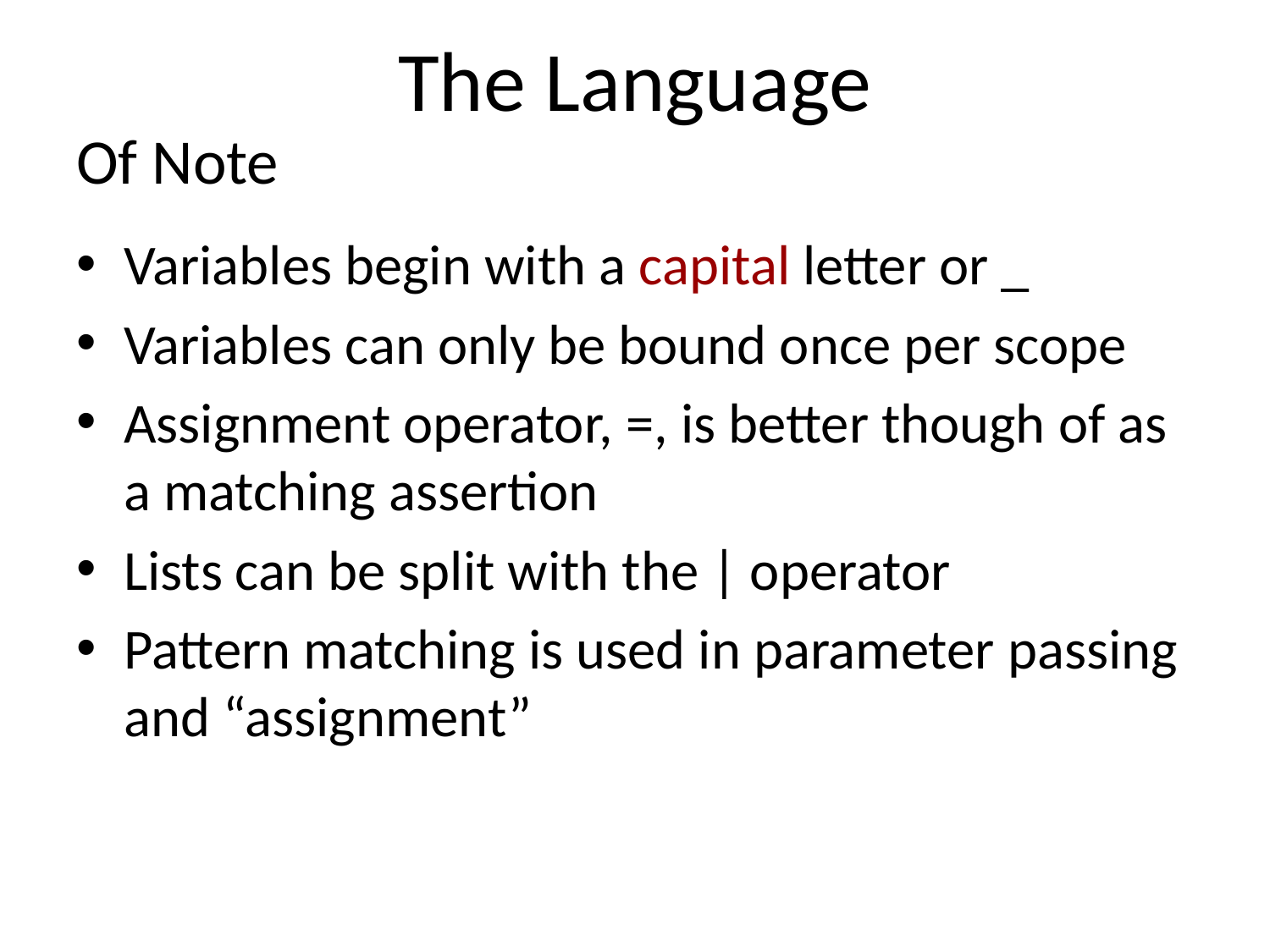

# The Language
Of Note
Variables begin with a capital letter or _
Variables can only be bound once per scope
Assignment operator, =, is better though of as a matching assertion
Lists can be split with the | operator
Pattern matching is used in parameter passing and “assignment”